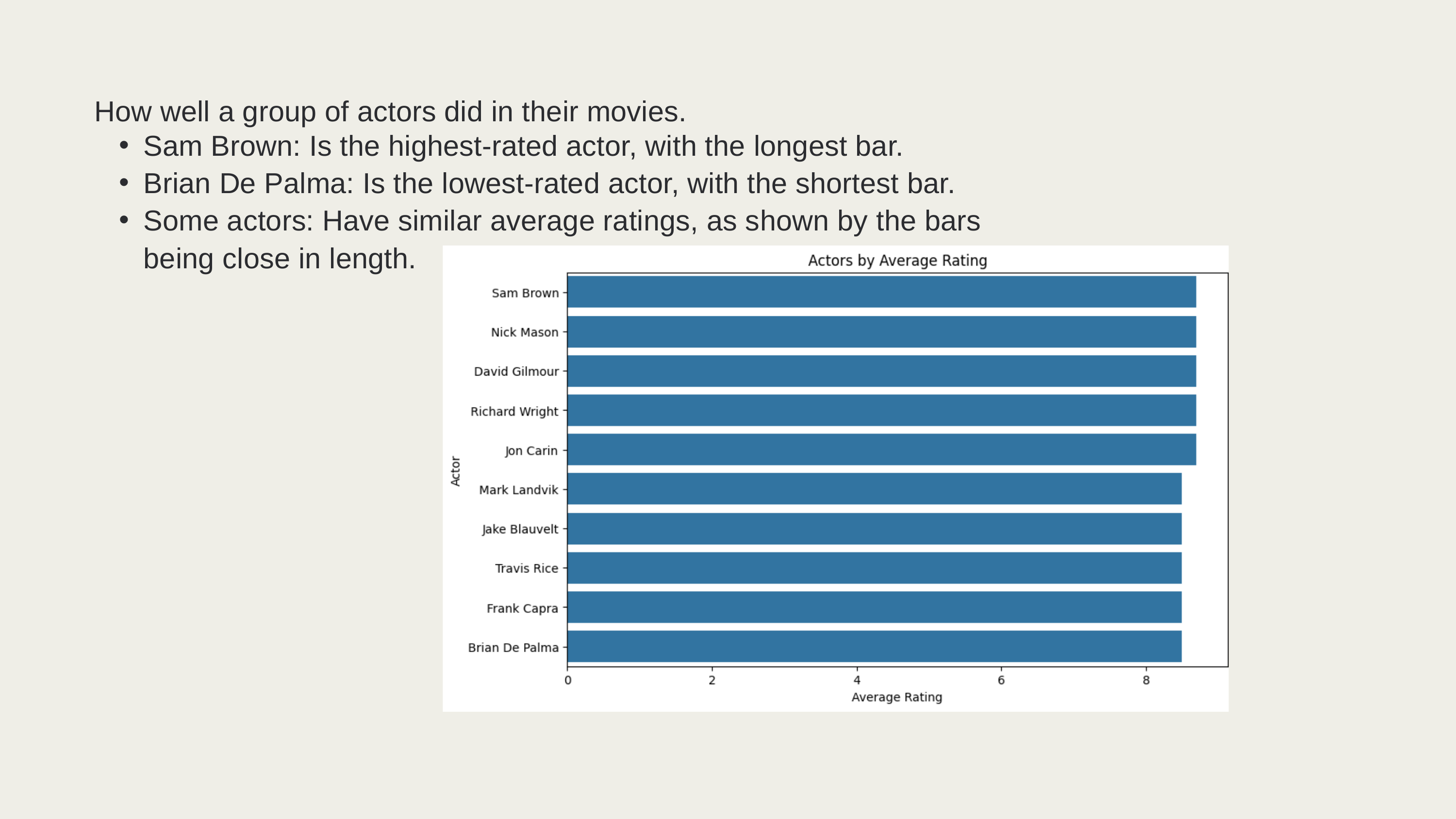

How well a group of actors did in their movies.
Sam Brown: Is the highest-rated actor, with the longest bar.
Brian De Palma: Is the lowest-rated actor, with the shortest bar.
Some actors: Have similar average ratings, as shown by the bars being close in length.